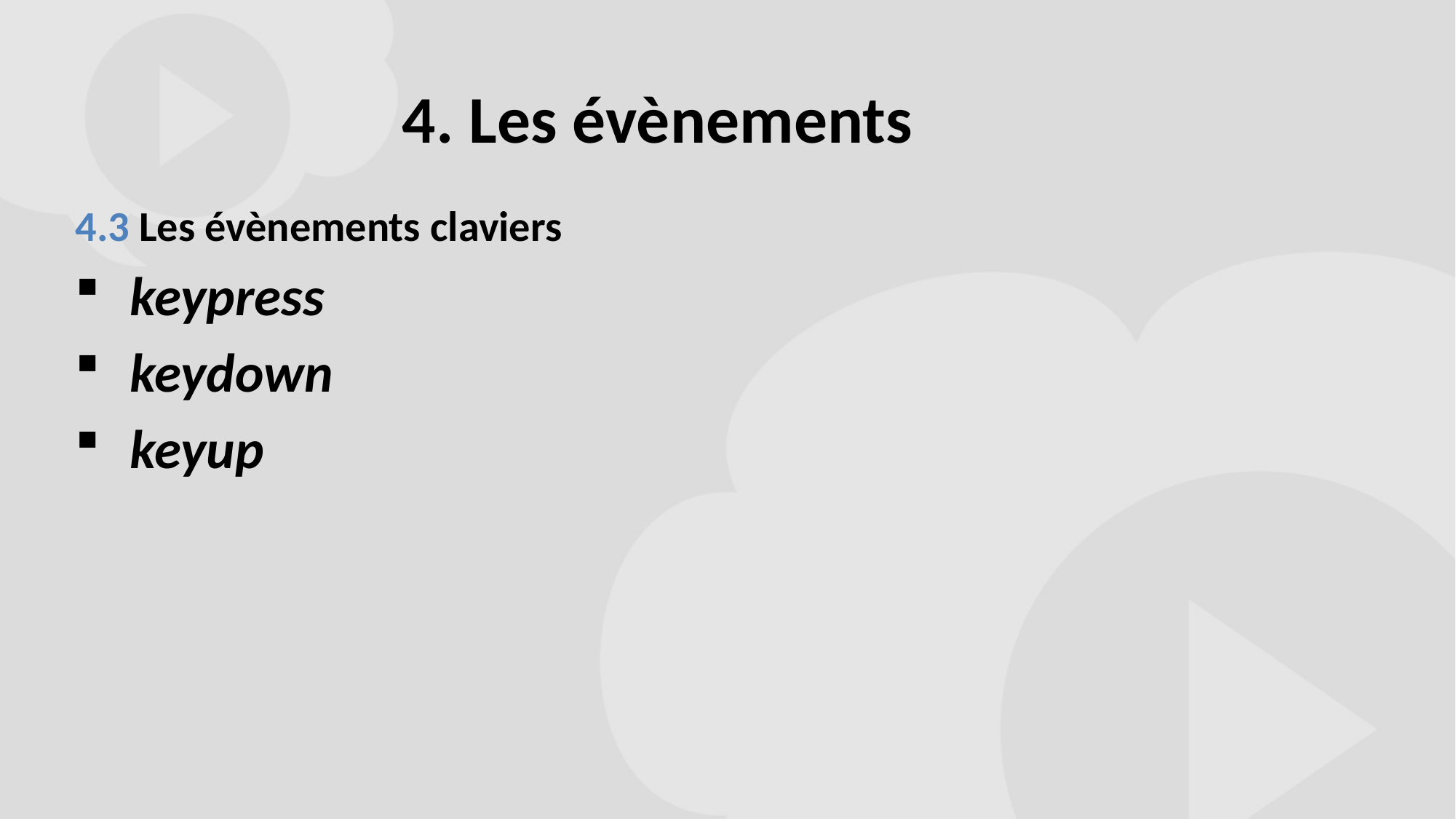

# 4. Les évènements
4.3 Les évènements claviers
keypress
keydown
keyup